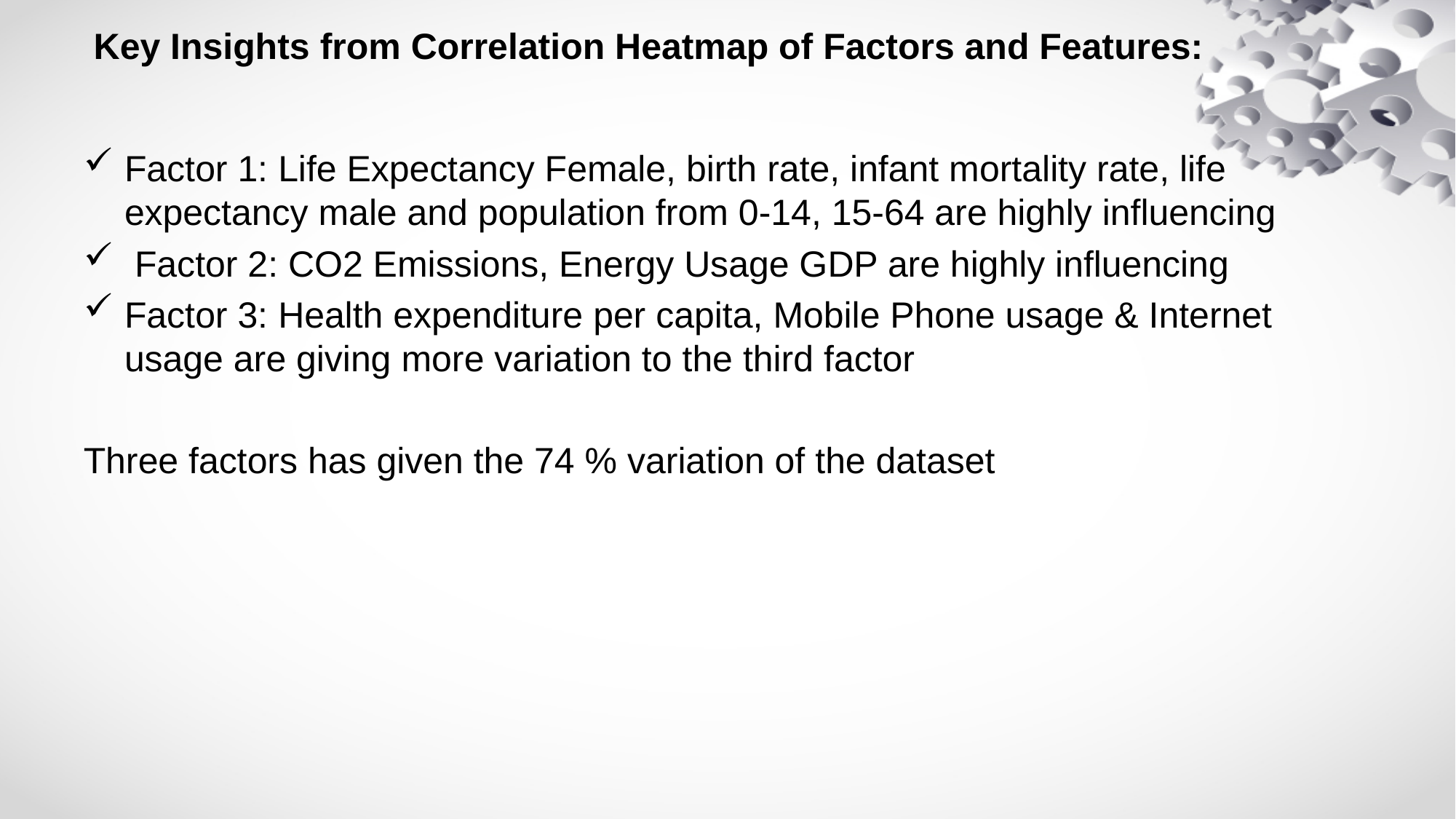

# Key Insights from Correlation Heatmap of Factors and Features:
Factor 1: Life Expectancy Female, birth rate, infant mortality rate, life expectancy male and population from 0-14, 15-64 are highly influencing
 Factor 2: CO2 Emissions, Energy Usage GDP are highly influencing
Factor 3: Health expenditure per capita, Mobile Phone usage & Internet usage are giving more variation to the third factor

Three factors has given the 74 % variation of the dataset